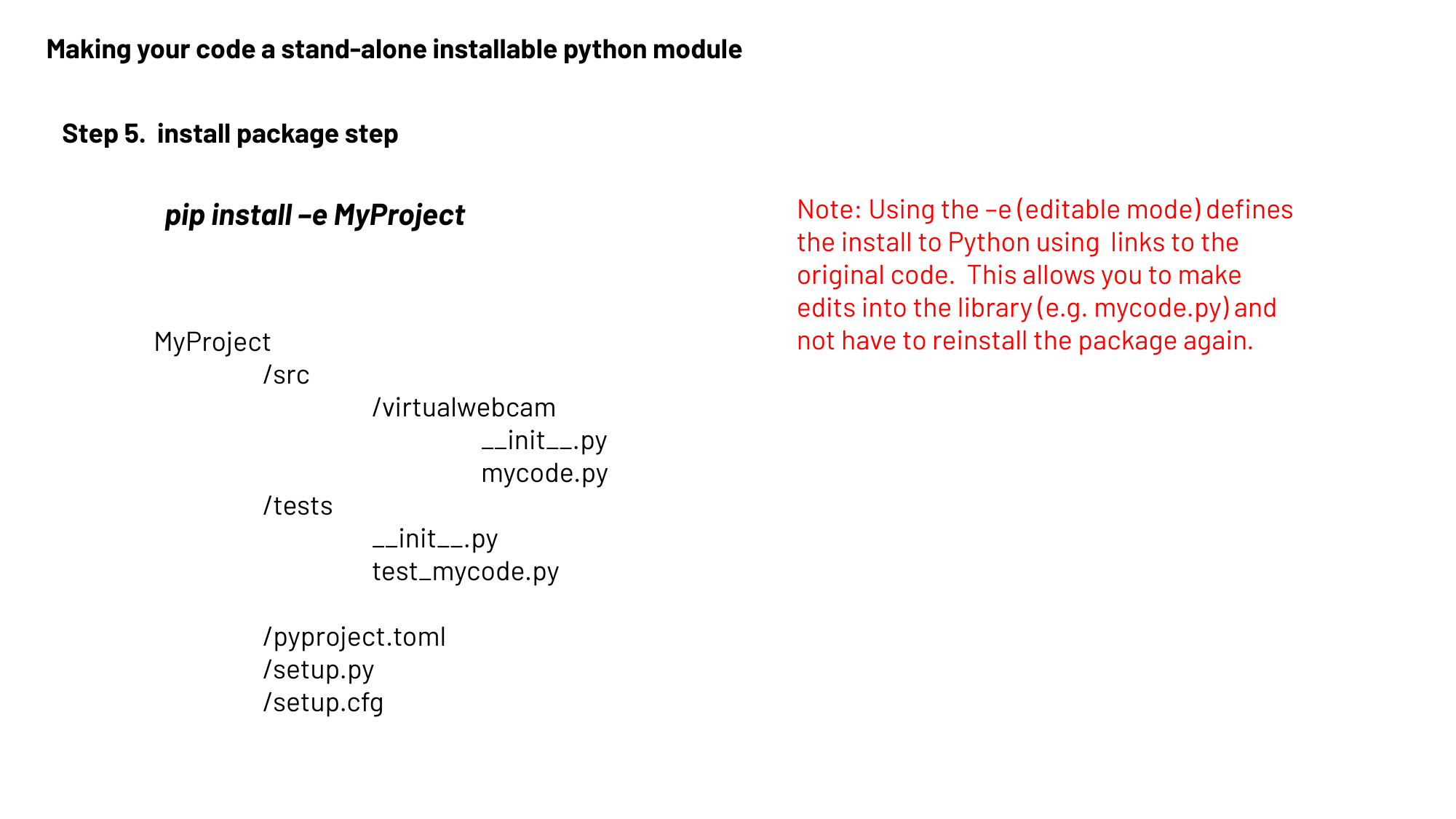

Making your code a stand-alone installable python module
Step 5.  install package step
Note: Using the –e (editable mode) defines the install to Python using  links to the original code.  This allows you to make edits into the library (e.g. mycode.py) and not have to reinstall the package again.
pip install –e MyProject
MyProject
	/src
		/virtualwebcam
			__init__.py
			mycode.py
	/tests
		__init__.py
		test_mycode.py

	/pyproject.toml
	/setup.py
	/setup.cfg